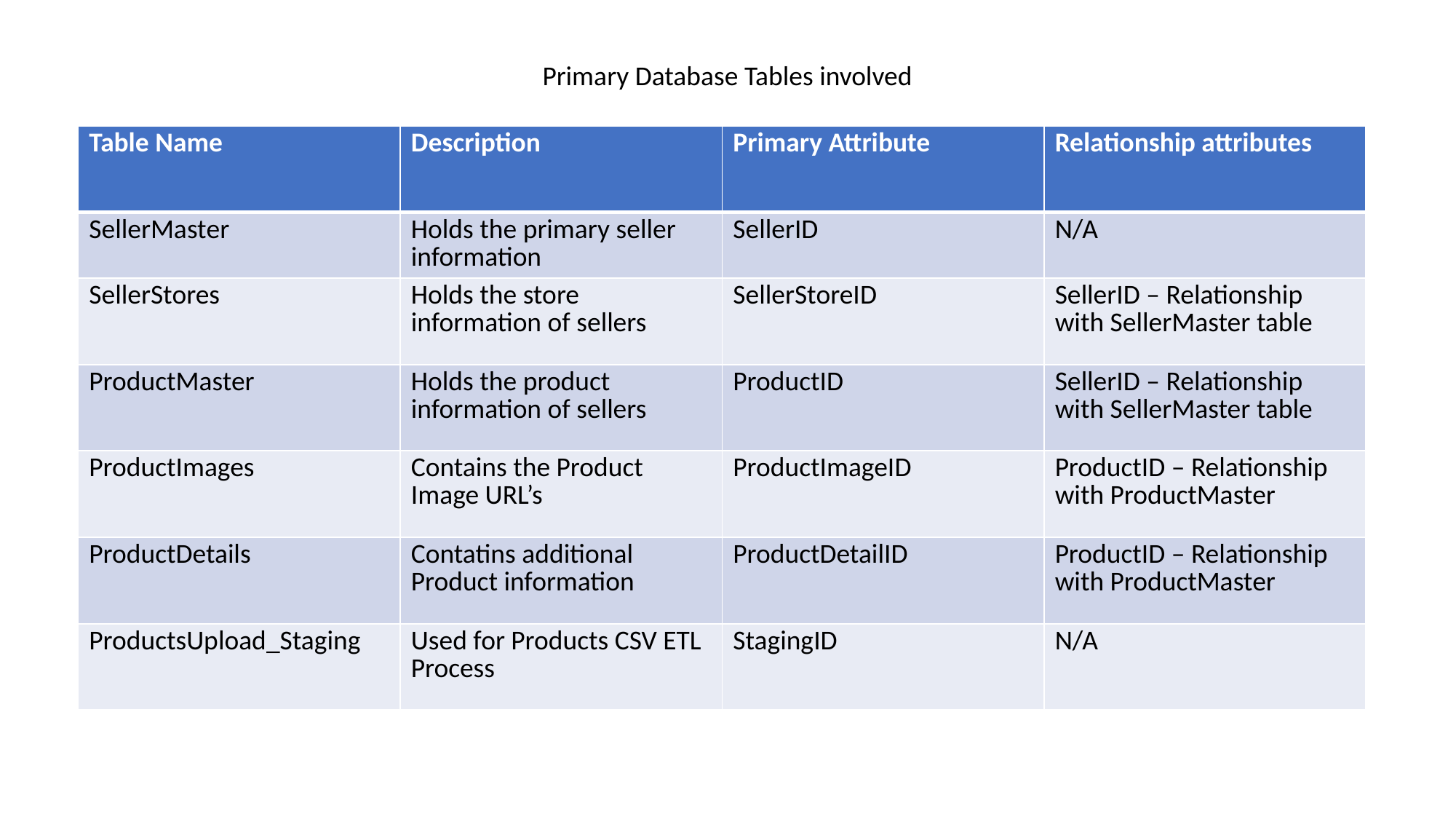

# Primary Database Tables involved
| Table Name | Description | Primary Attribute | Relationship attributes |
| --- | --- | --- | --- |
| SellerMaster | Holds the primary seller information | SellerID | N/A |
| SellerStores | Holds the store information of sellers | SellerStoreID | SellerID – Relationship with SellerMaster table |
| ProductMaster | Holds the product information of sellers | ProductID | SellerID – Relationship with SellerMaster table |
| ProductImages | Contains the Product Image URL’s | ProductImageID | ProductID – Relationship with ProductMaster |
| ProductDetails | Contatins additional Product information | ProductDetailID | ProductID – Relationship with ProductMaster |
| ProductsUpload\_Staging | Used for Products CSV ETL Process | StagingID | N/A |